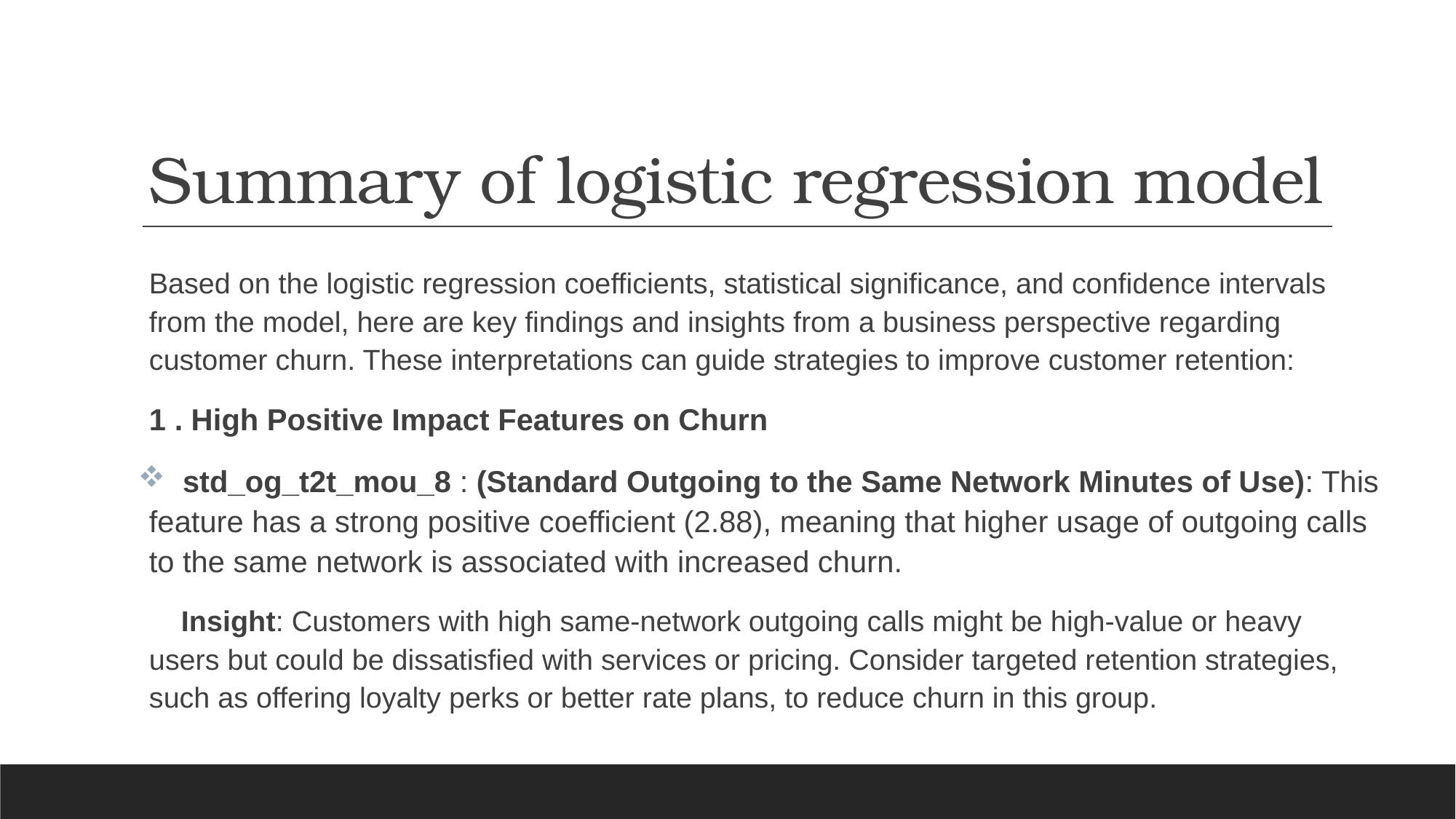

# Summary of logistic regression model
Based on the logistic regression coefficients, statistical significance, and confidence intervals from the model, here are key findings and insights from a business perspective regarding customer churn. These interpretations can guide strategies to improve customer retention:
1 . High Positive Impact Features on Churn
  std_og_t2t_mou_8 : (Standard Outgoing to the Same Network Minutes of Use): This feature has a strong positive coefficient (2.88), meaning that higher usage of outgoing calls to the same network is associated with increased churn.
    Insight: Customers with high same-network outgoing calls might be high-value or heavy users but could be dissatisfied with services or pricing. Consider targeted retention strategies, such as offering loyalty perks or better rate plans, to reduce churn in this group.